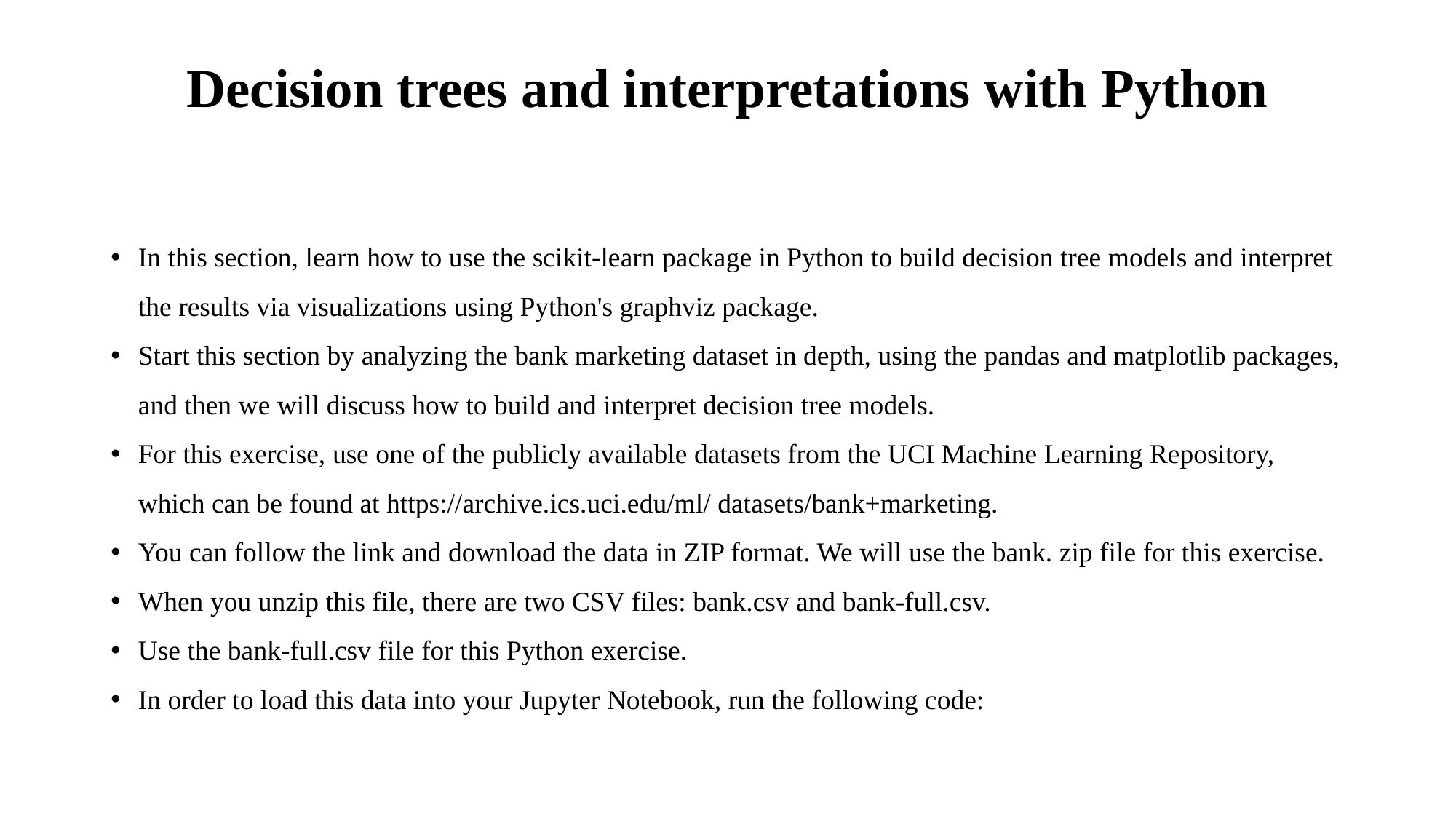

# Decision trees and interpretations with Python
In this section, learn how to use the scikit-learn package in Python to build decision tree models and interpret the results via visualizations using Python's graphviz package.
Start this section by analyzing the bank marketing dataset in depth, using the pandas and matplotlib packages, and then we will discuss how to build and interpret decision tree models.
For this exercise, use one of the publicly available datasets from the UCI Machine Learning Repository, which can be found at https://archive.ics.uci.edu/ml/ datasets/bank+marketing.
You can follow the link and download the data in ZIP format. We will use the bank. zip file for this exercise.
When you unzip this file, there are two CSV files: bank.csv and bank-full.csv.
Use the bank-full.csv file for this Python exercise.
In order to load this data into your Jupyter Notebook, run the following code: